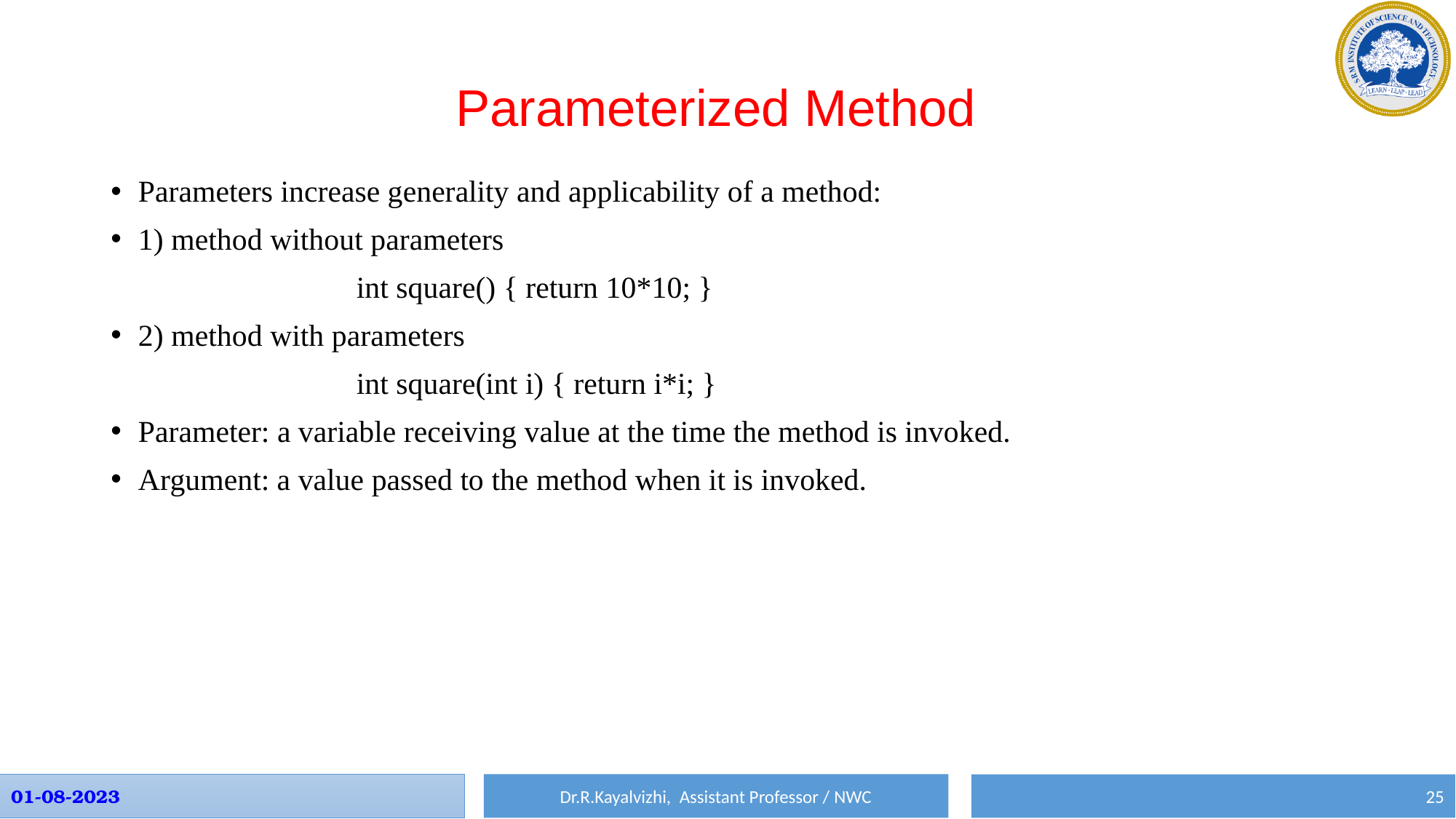

# Parameterized Method
Parameters increase generality and applicability of a method:
1) method without parameters
			int square() { return 10*10; }
2) method with parameters
			int square(int i) { return i*i; }
Parameter: a variable receiving value at the time the method is invoked.
Argument: a value passed to the method when it is invoked.
Dr.R.Kayalvizhi,  Assistant Professor / NWC
01-08-2023
25